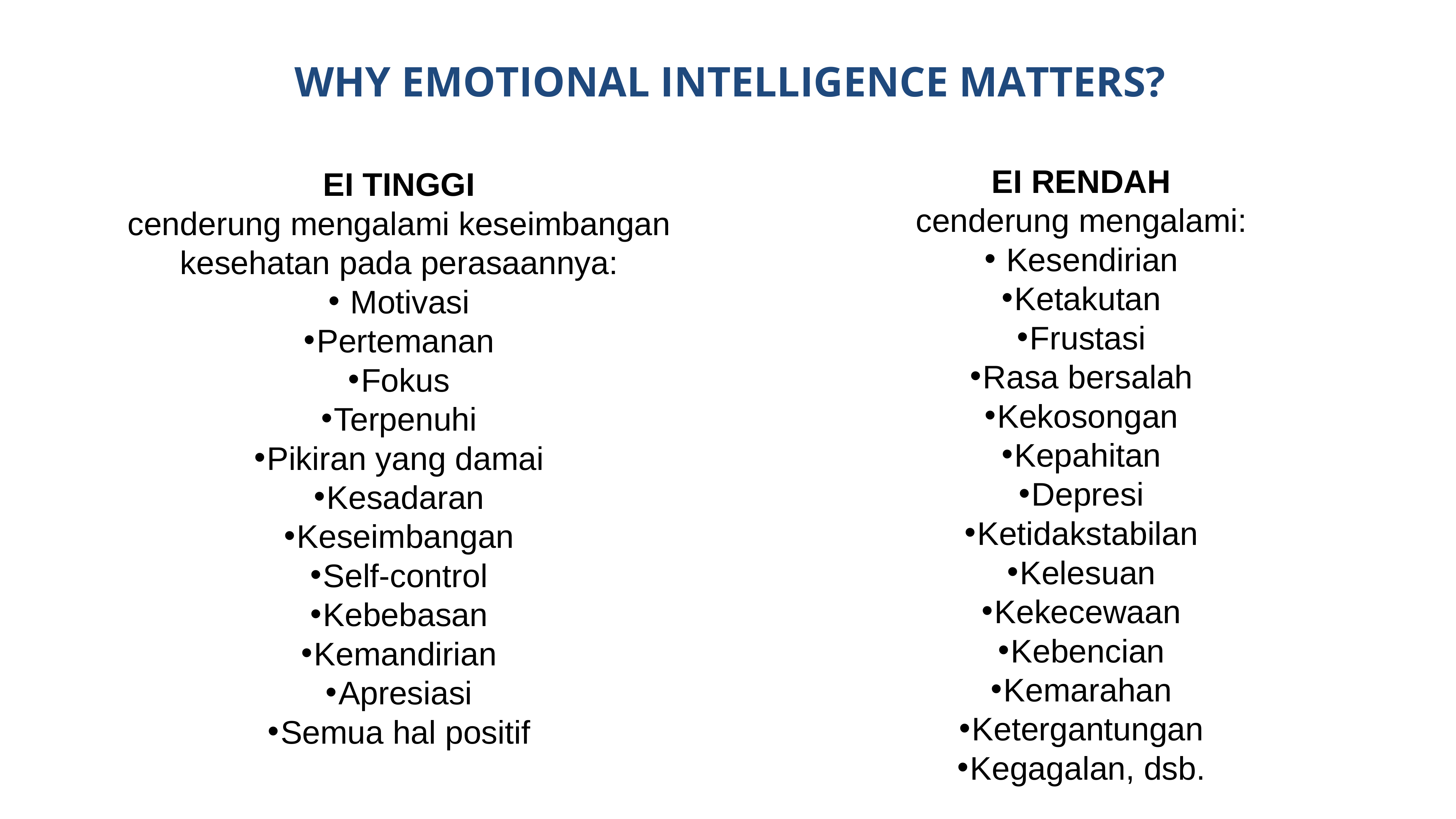

WHY EMOTIONAL INTELLIGENCE MATTERS?
 EI RENDAH
cenderung mengalami:
 Kesendirian
Ketakutan
Frustasi
Rasa bersalah
Kekosongan
Kepahitan
Depresi
Ketidakstabilan
Kelesuan
Kekecewaan
Kebencian
Kemarahan
Ketergantungan
Kegagalan, dsb.

 EI TINGGI
cenderung mengalami keseimbangan kesehatan pada perasaannya:
 Motivasi
Pertemanan
Fokus
Terpenuhi
Pikiran yang damai
Kesadaran
Keseimbangan
Self-control
Kebebasan
Kemandirian
Apresiasi
Semua hal positif